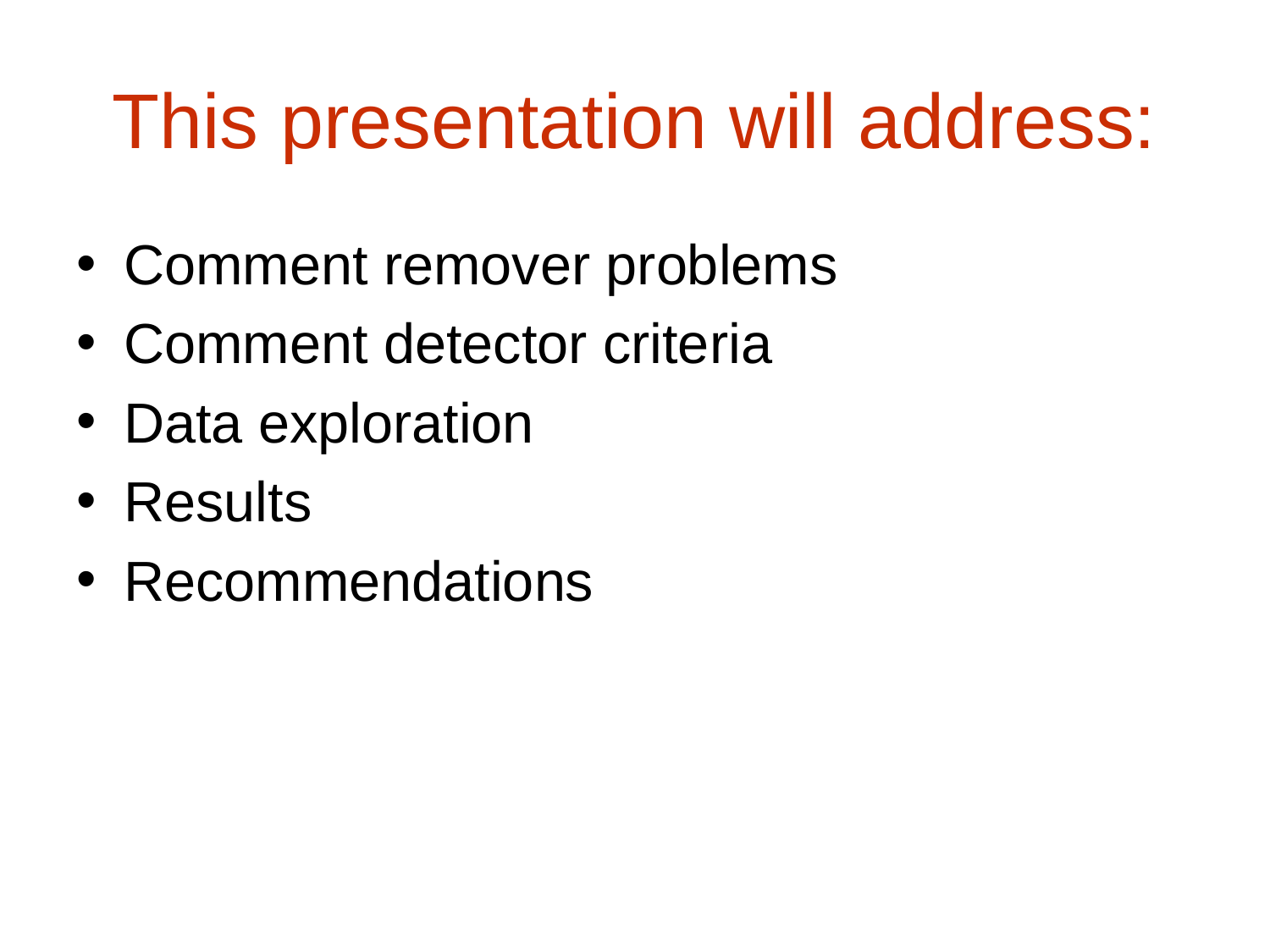

# This presentation will address:
Comment remover problems
Comment detector criteria
Data exploration
Results
Recommendations